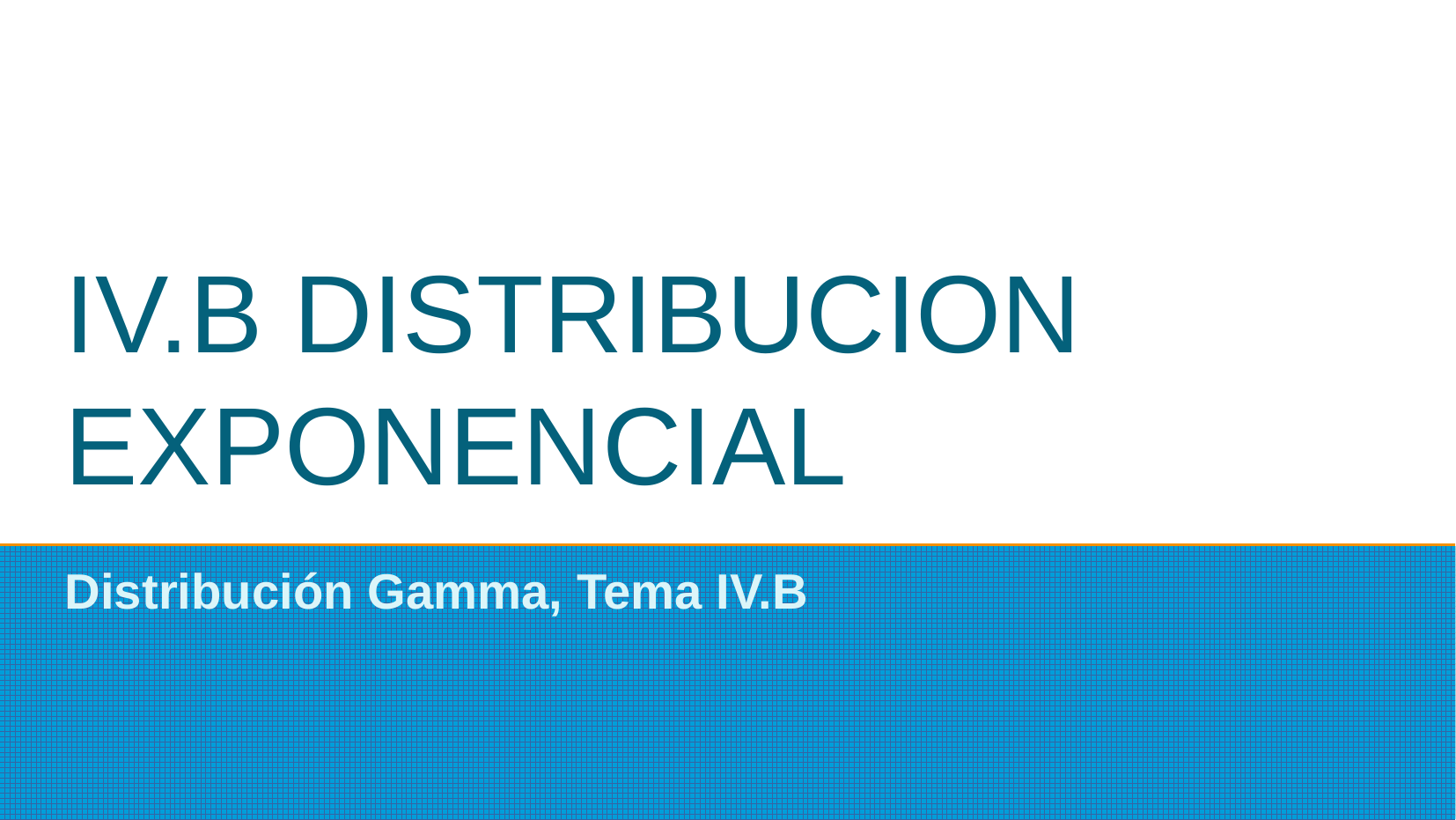

IV.B DISTRIBUCION EXPONENCIAL
Distribución Gamma, Tema IV.B